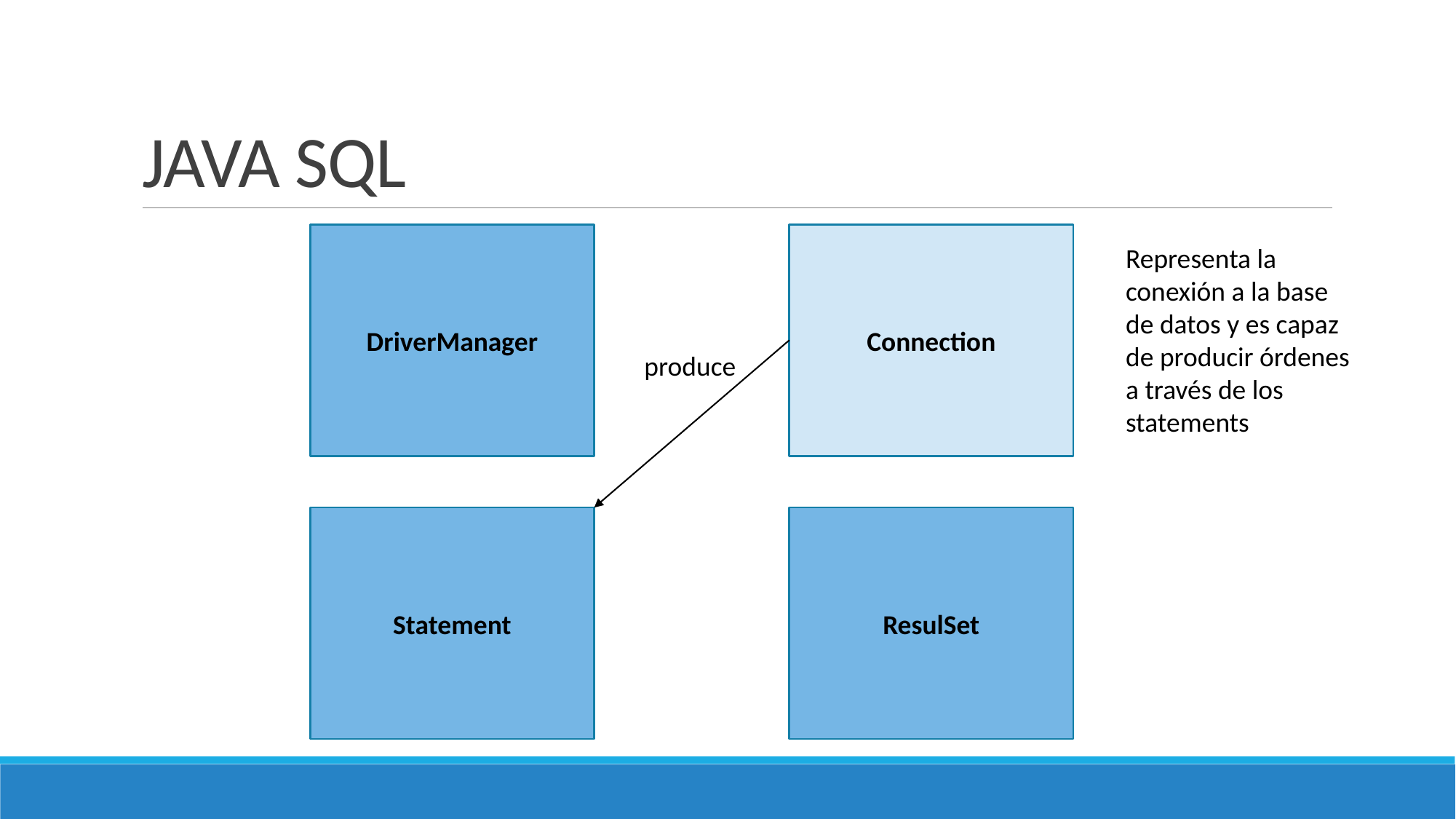

# JAVA SQL
DriverManager
Connection
Representa la conexión a la base de datos y es capaz de producir órdenes a través de los statements
produce
Statement
ResulSet